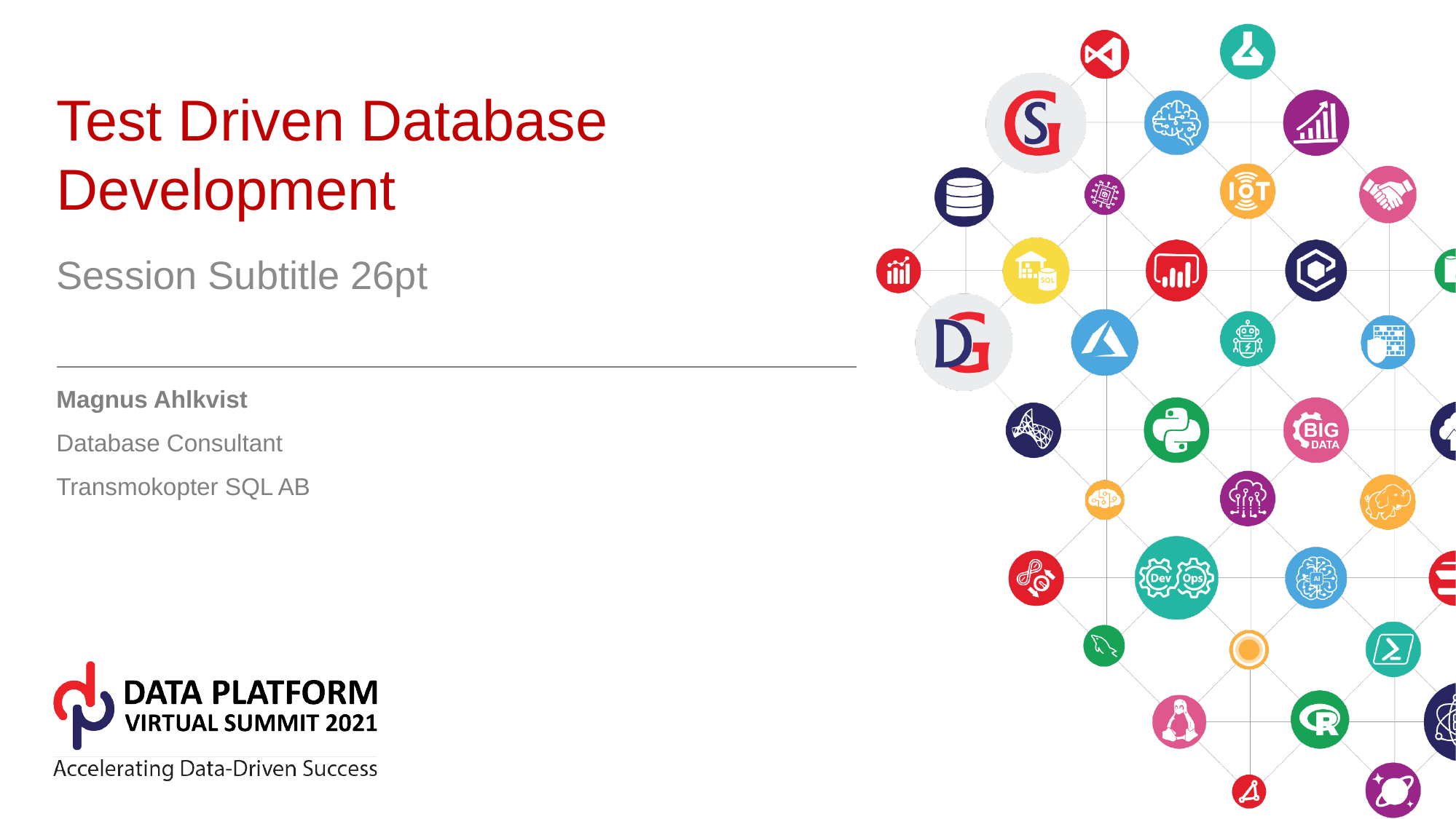

# Test Driven Database Development
Session Subtitle 26pt
Magnus Ahlkvist
Database Consultant
Transmokopter SQL AB